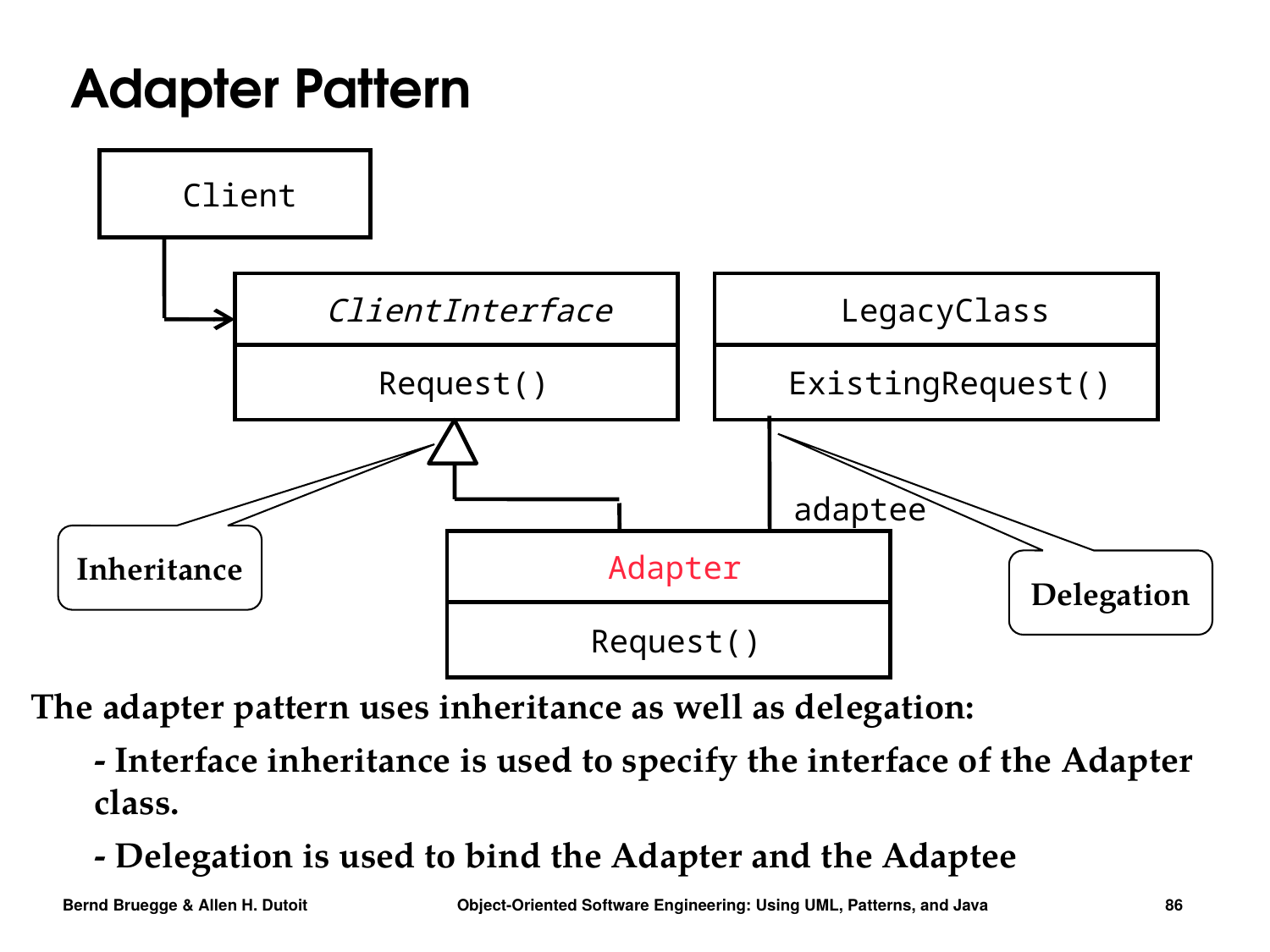

# Adapter Pattern

Client

ClientInterface

LegacyClass

Request()

ExistingRequest()

adaptee

Adapter

Request()
Inheritance
Delegation
The adapter pattern uses inheritance as well as delegation:
- Interface inheritance is used to specify the interface of the Adapter class.
- Delegation is used to bind the Adapter and the Adaptee